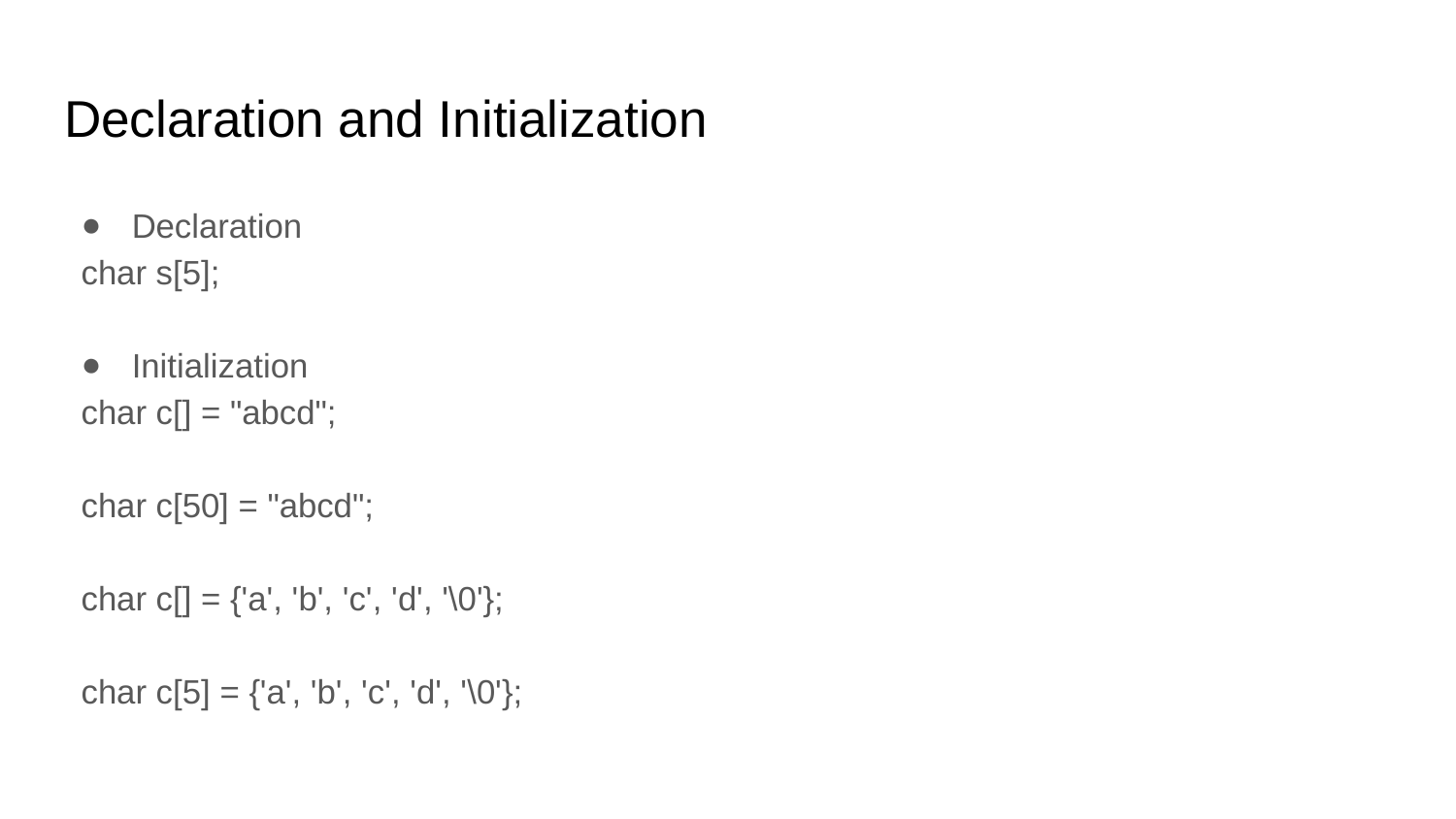

# Declaration and Initialization
Declaration
	char s[5];

Initialization
	char c[] = "abcd";

	char c[50] = "abcd";

	char c[] = {'a', 'b', 'c', 'd', '\0'};

	char c[5] = {'a', 'b', 'c', 'd', '\0'};